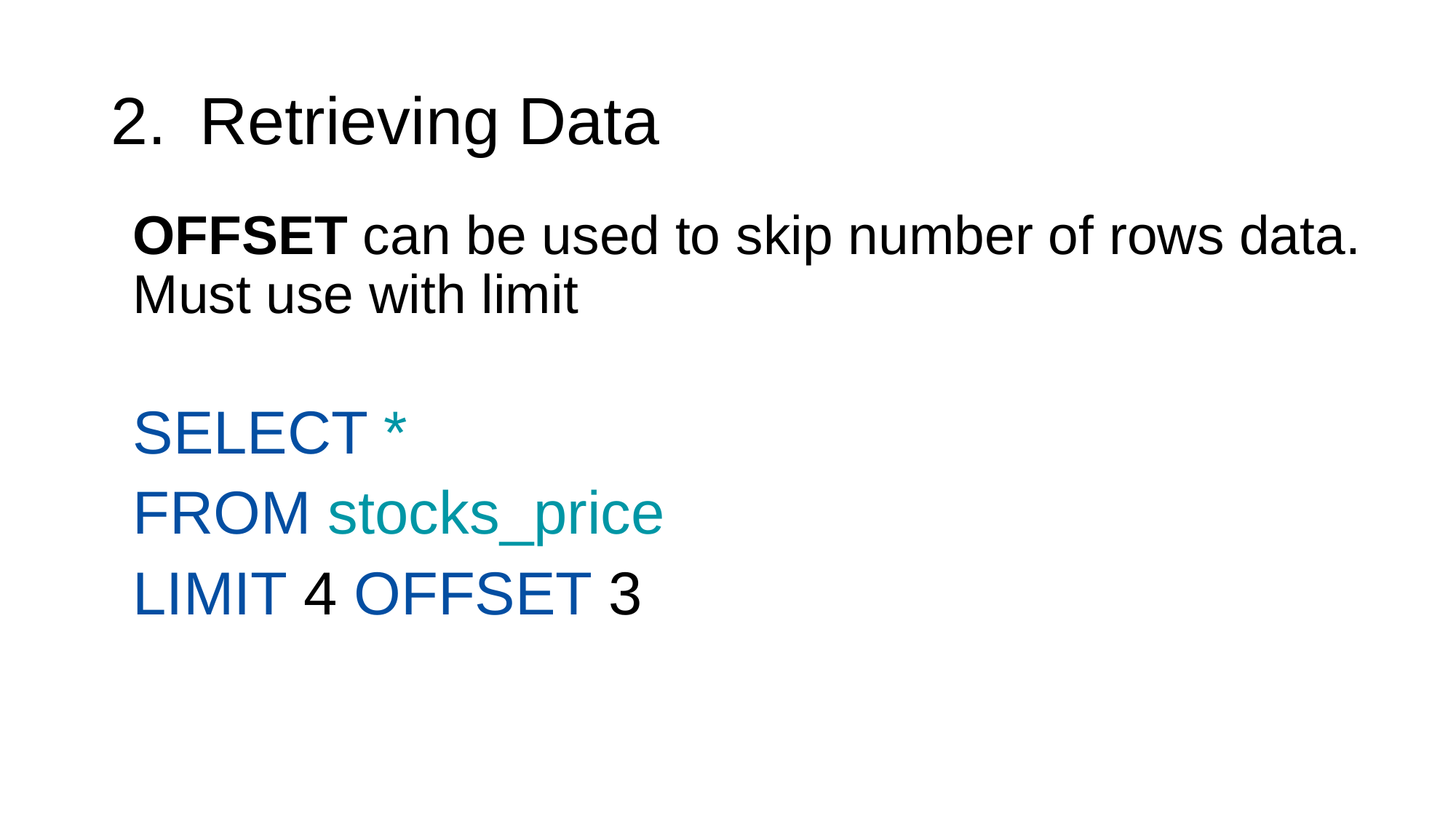

# Retrieving Data
OFFSET can be used to skip number of rows data. Must use with limit

SELECT *
FROM stocks_price
LIMIT 4 OFFSET 3

21